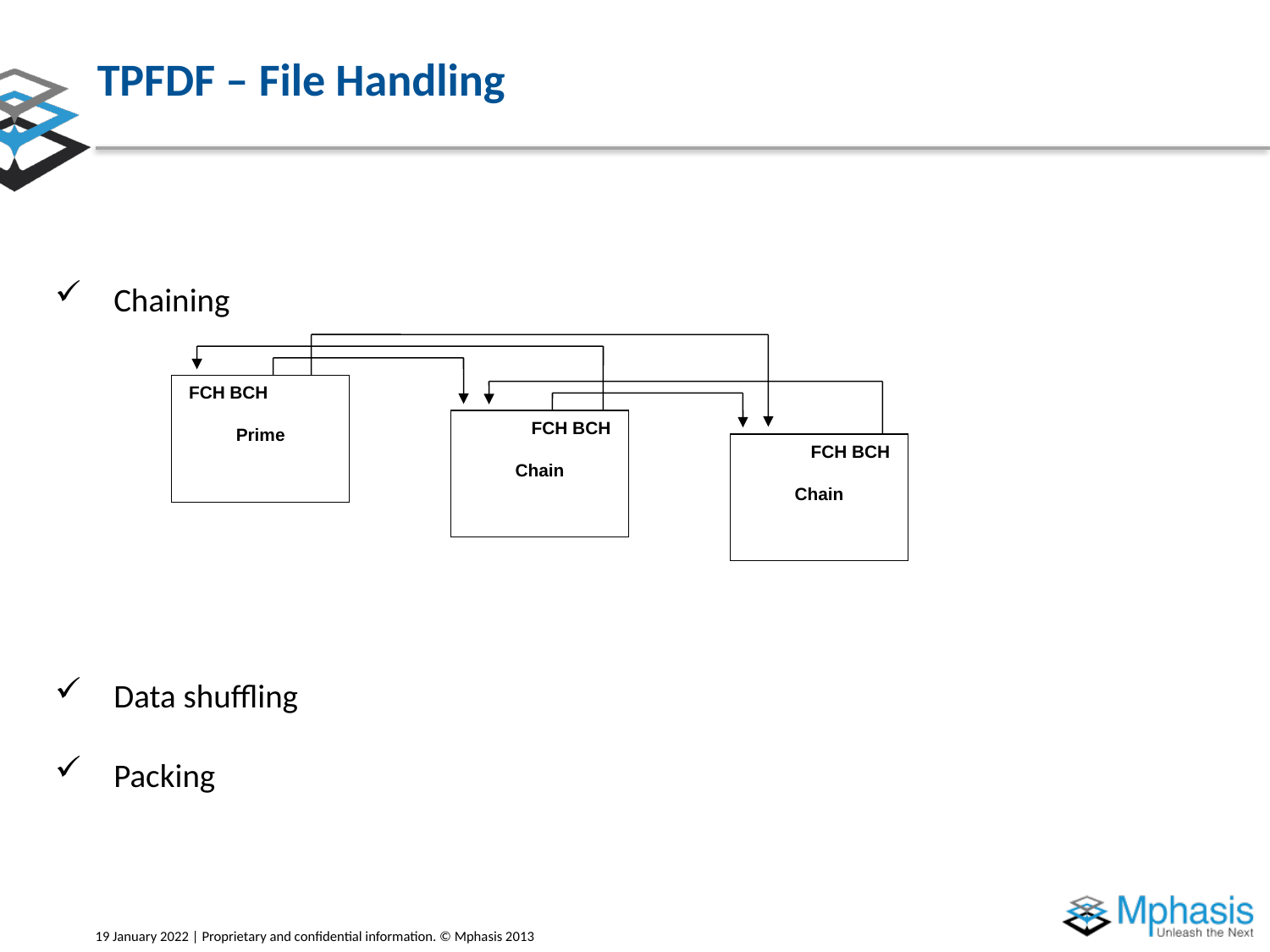

# TPFDF – File Handling
Chaining

Data shuffling
Packing

 FCH BCH

Prime

              FCH BCH

Chain
              FCH BCH

Chain